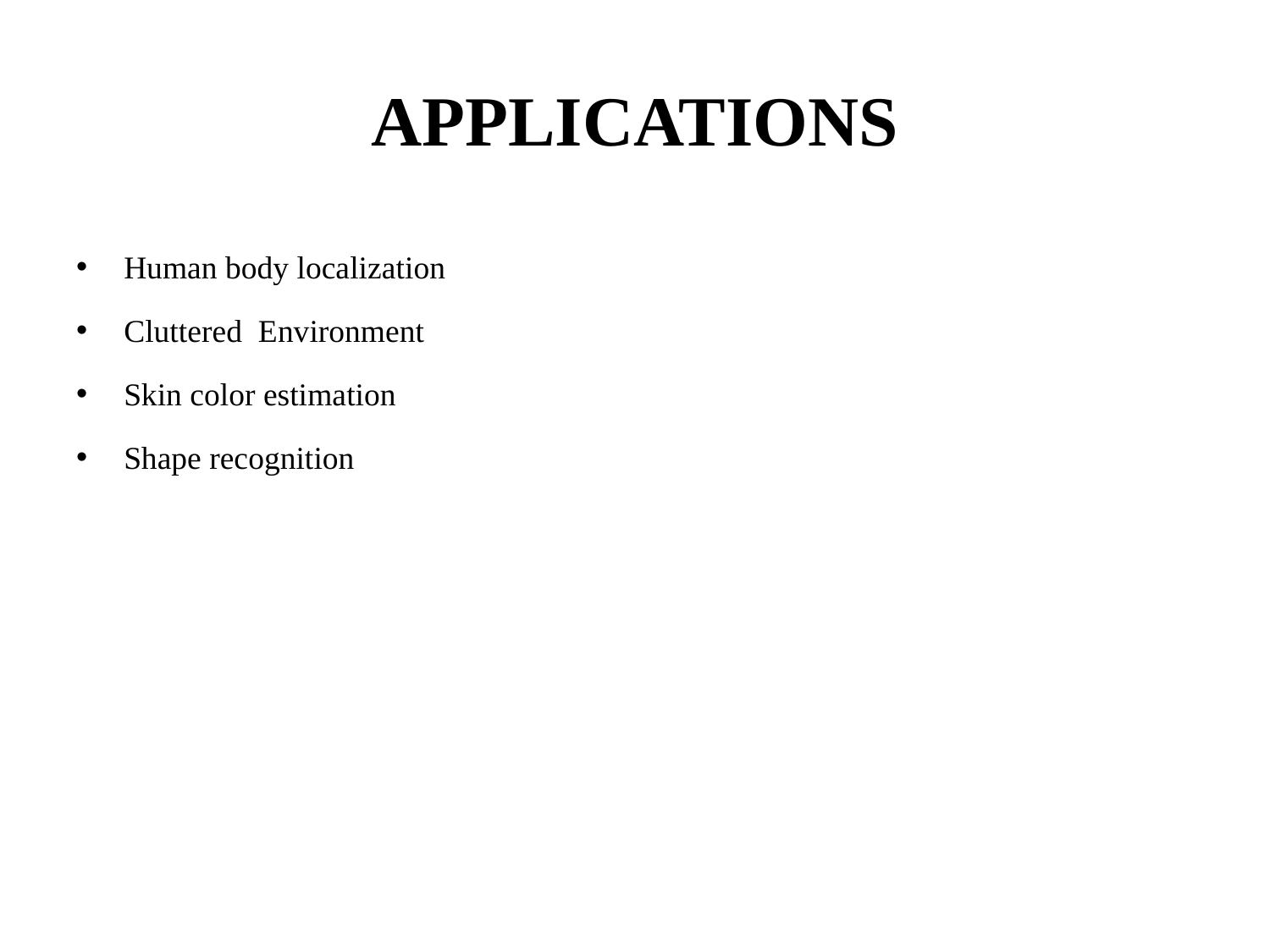

# APPLICATIONS
Human body localization
Cluttered  Environment
Skin color estimation
Shape recognition